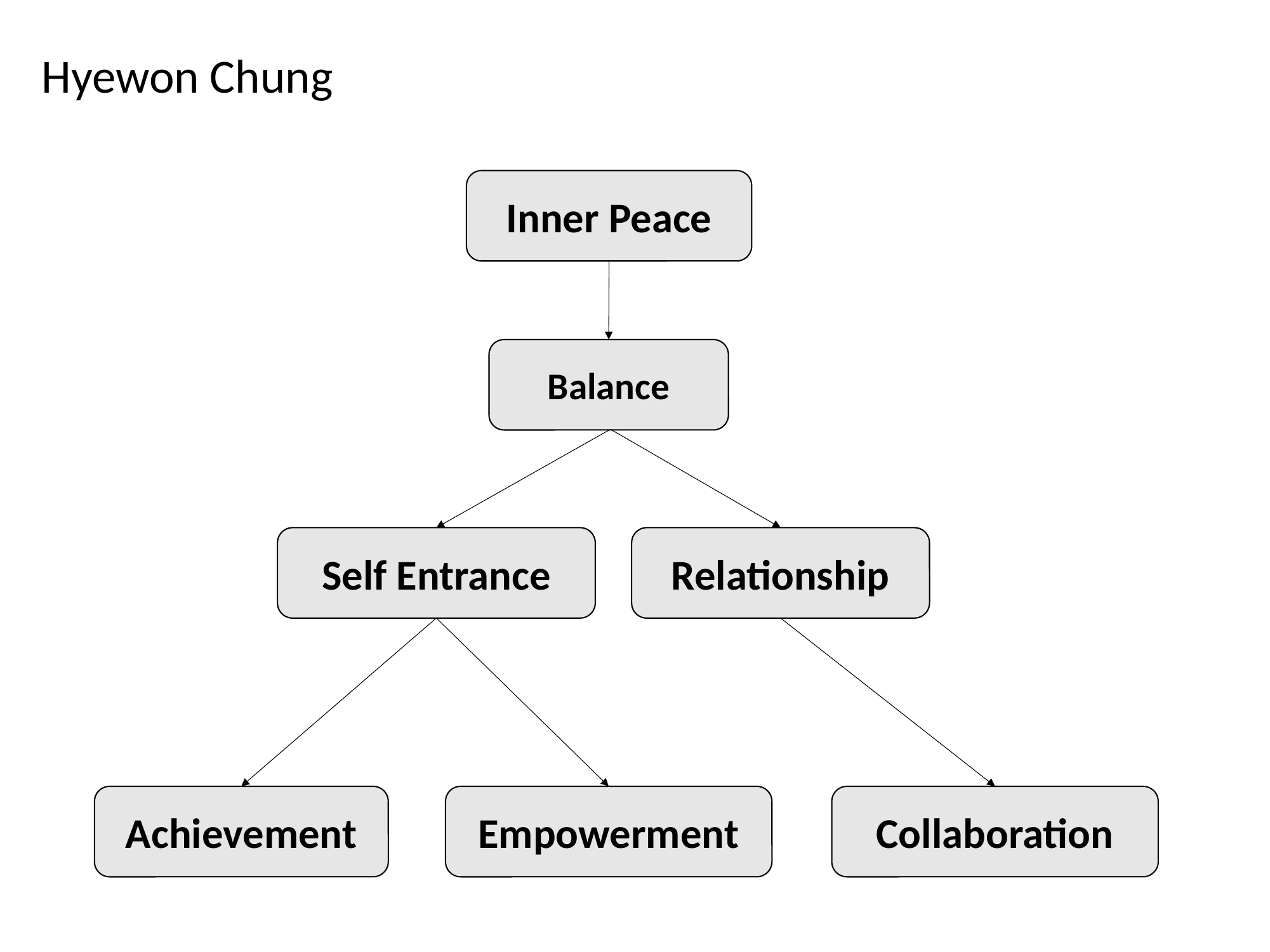

Hyewon Chung
Inner Peace
Balance
Self Entrance
Relationship
Achievement
Empowerment
Collaboration